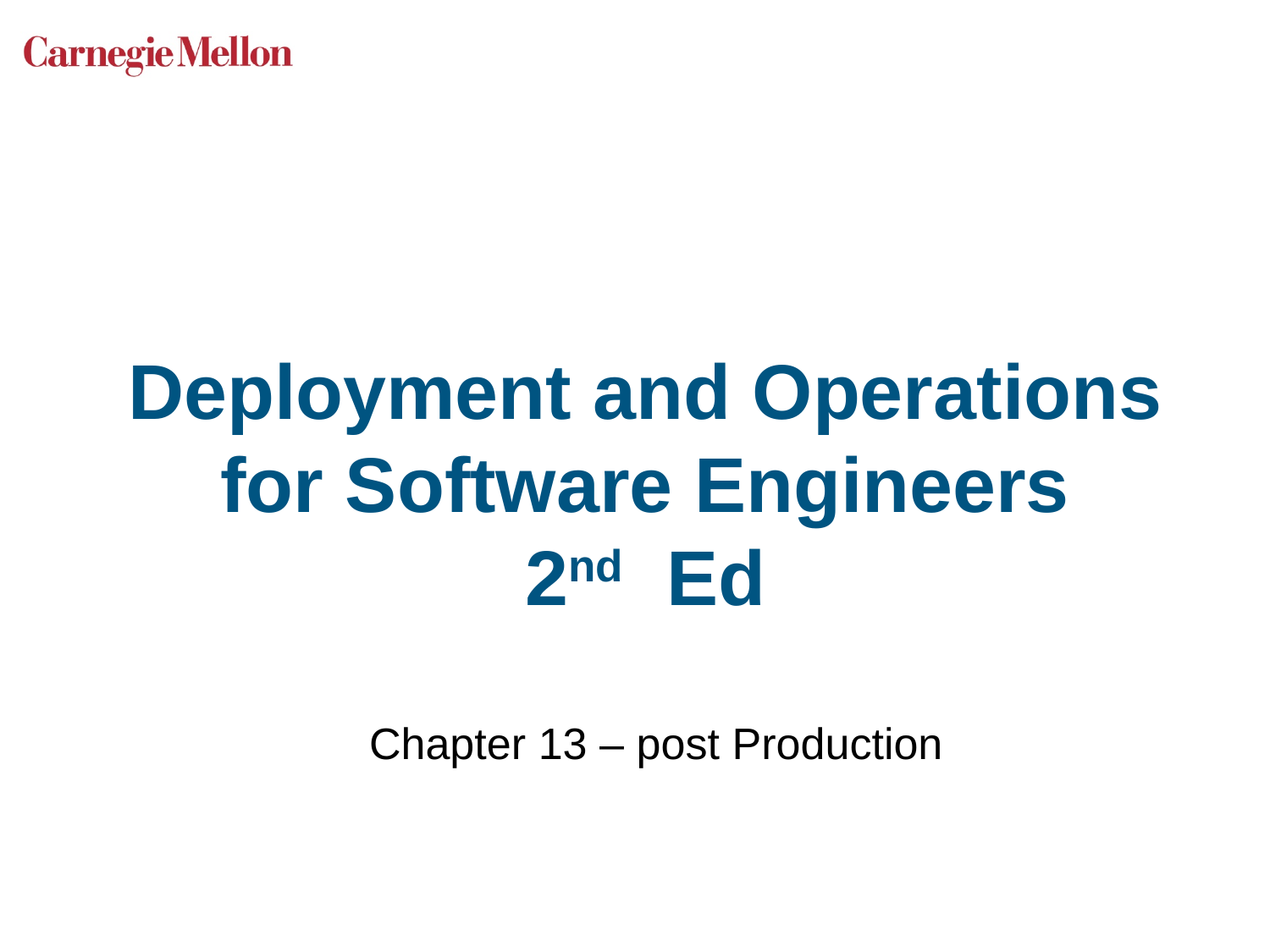

# Deployment and Operations for Software Engineers 2nd  Ed
Chapter 13 – post Production